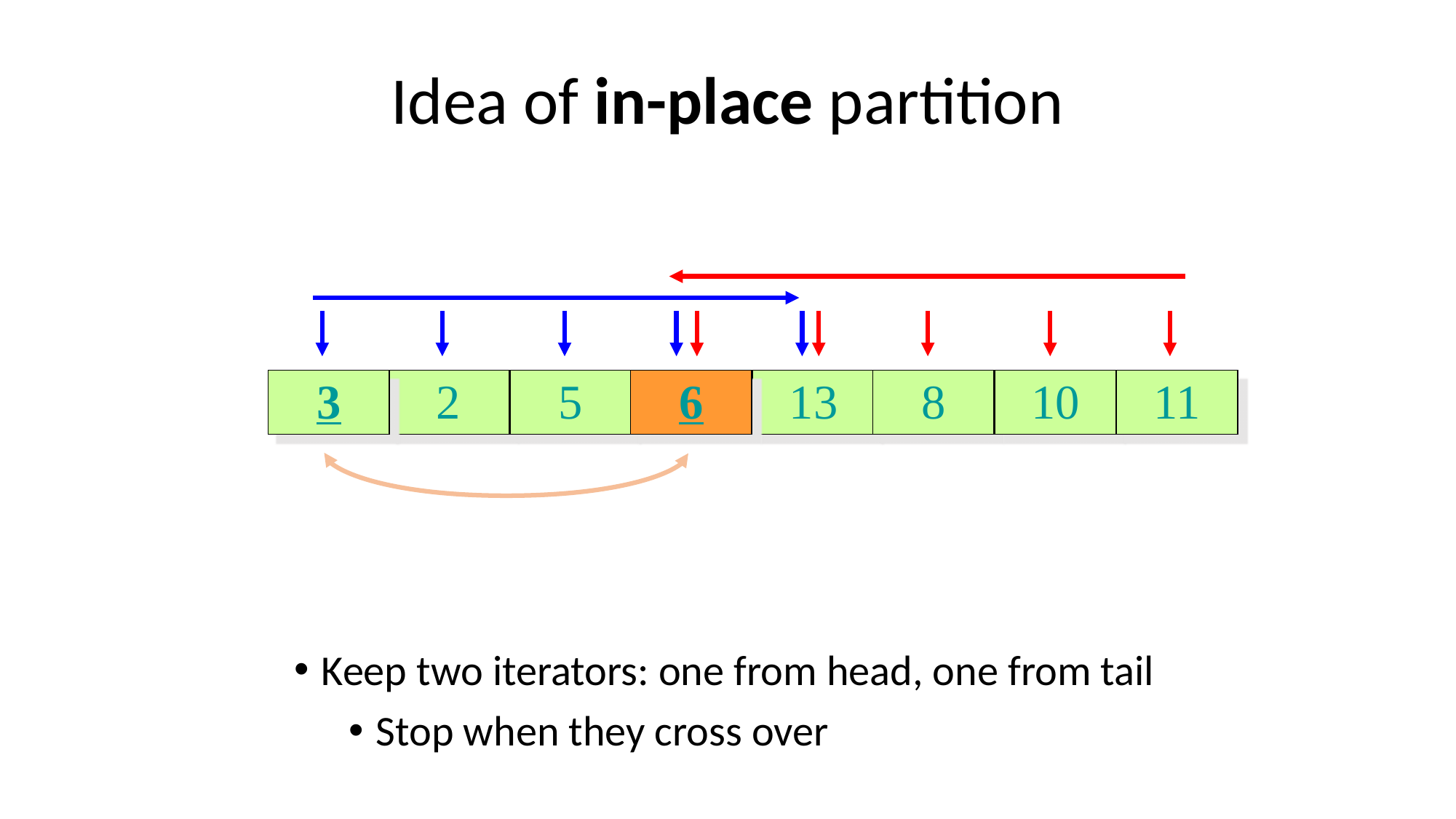

# Idea of in-place partition

3

2

5

6

13

8

10

11

Keep two iterators: one from head, one from tail
Stop when they cross over